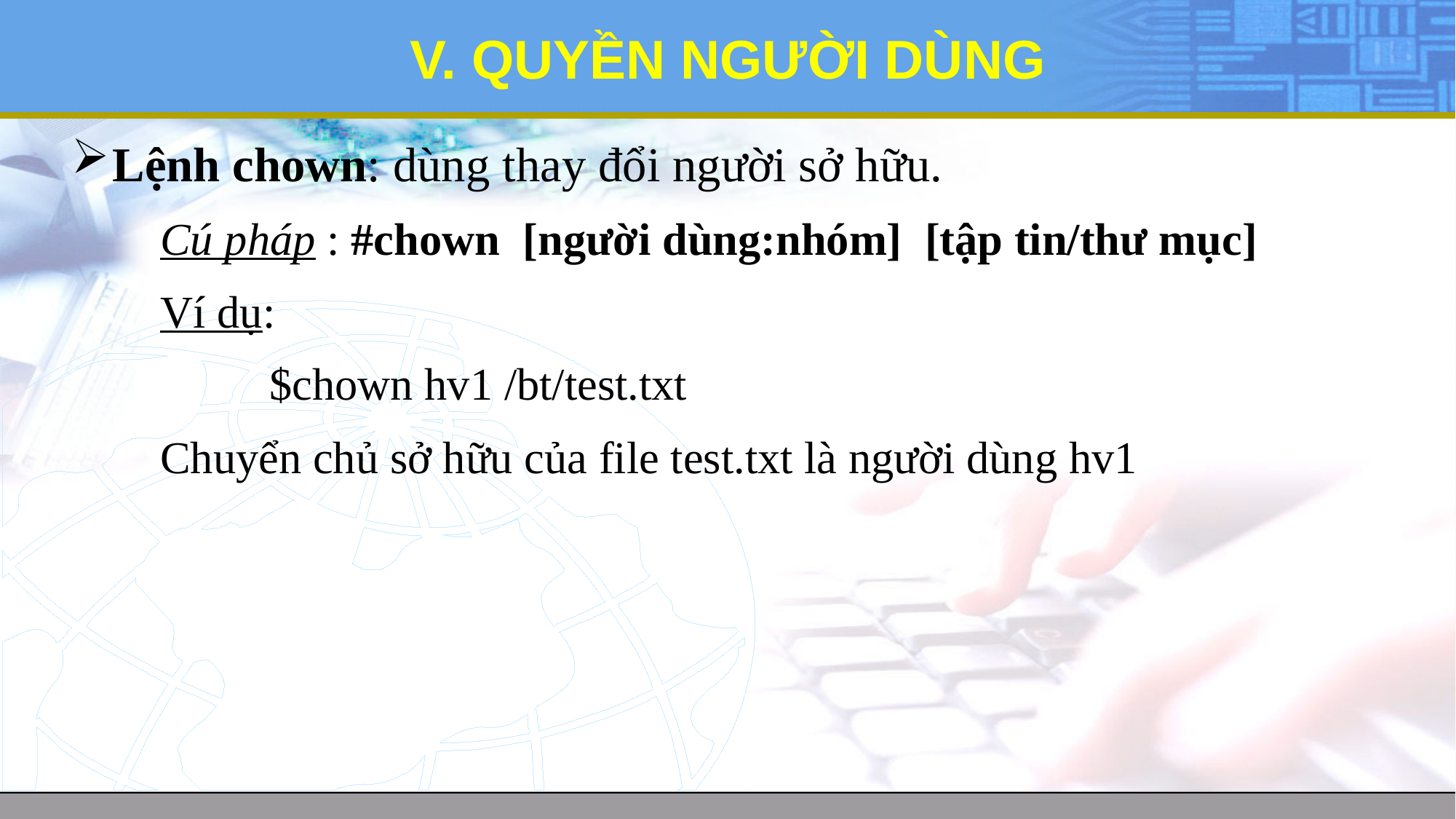

# V. QUYỀN NGƯỜI DÙNG
Lệnh chown: dùng thay đổi người sở hữu.
	Cú pháp : #chown  [người dùng:nhóm]  [tập tin/thư mục]
	Ví dụ:
		$chown hv1 /bt/test.txt
	Chuyển chủ sở hữu của file test.txt là người dùng hv1